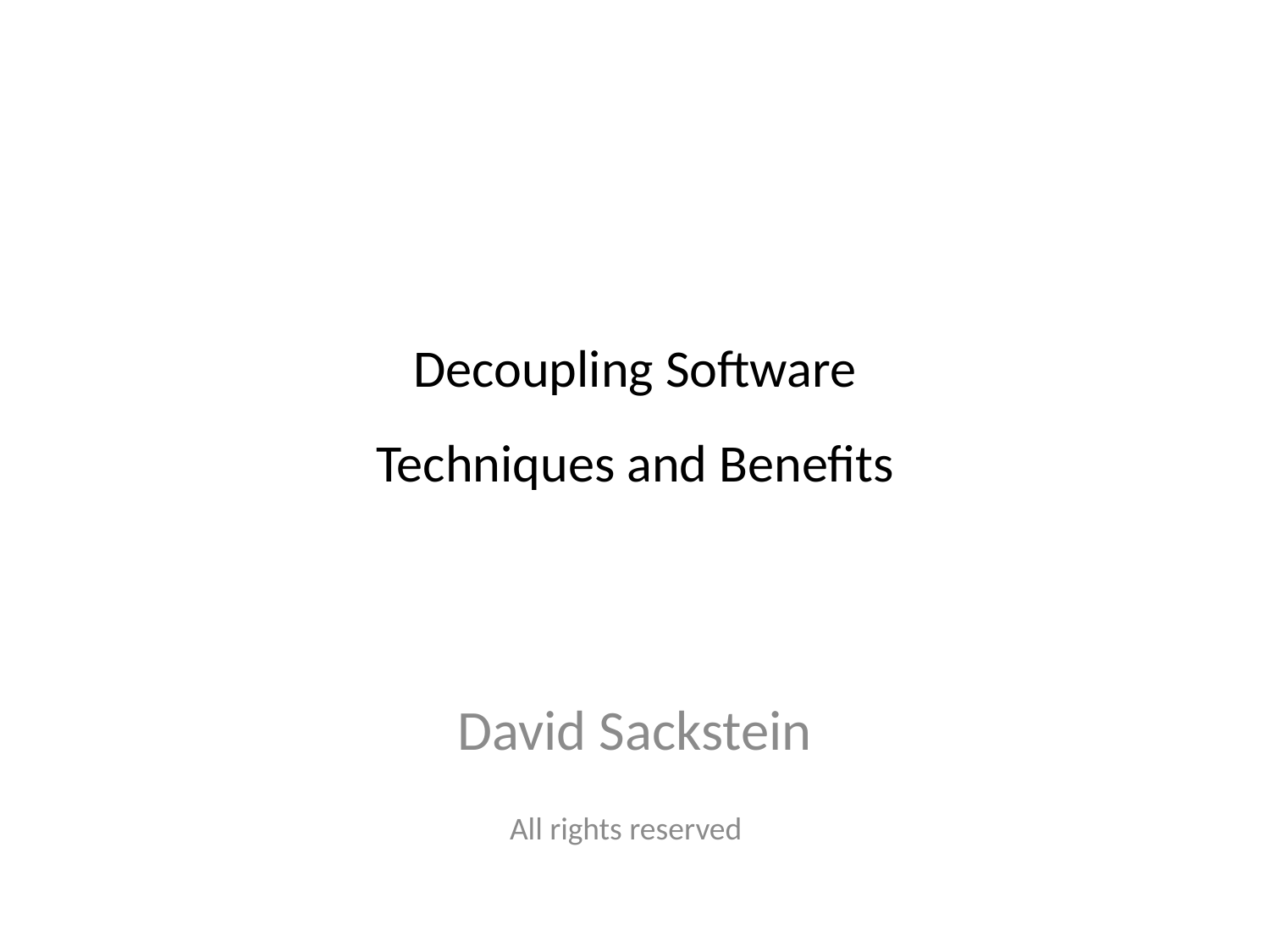

# Decoupling Software Techniques and Benefits
David Sackstein
All rights reserved